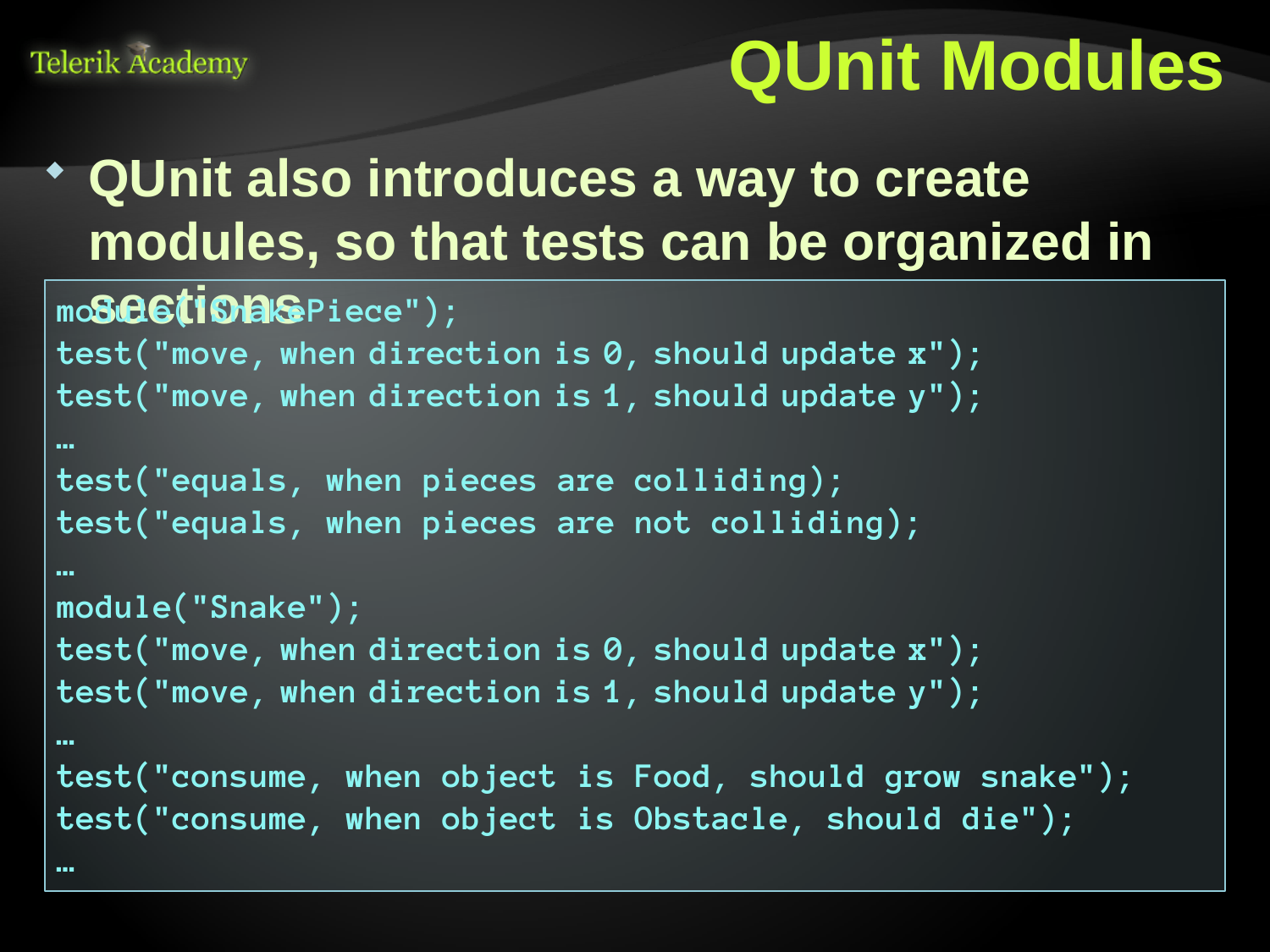

# QUnit Modules
QUnit also introduces a way to create modules, so that tests can be organized in sections
module("SnakePiece");
test("move, when direction is 0, should update x");
test("move, when direction is 1, should update y");
…
test("equals, when pieces are colliding);
test("equals, when pieces are not colliding);
…
module("Snake");
test("move, when direction is 0, should update x");
test("move, when direction is 1, should update y");
…
test("consume, when object is Food, should grow snake");
test("consume, when object is Obstacle, should die");
…